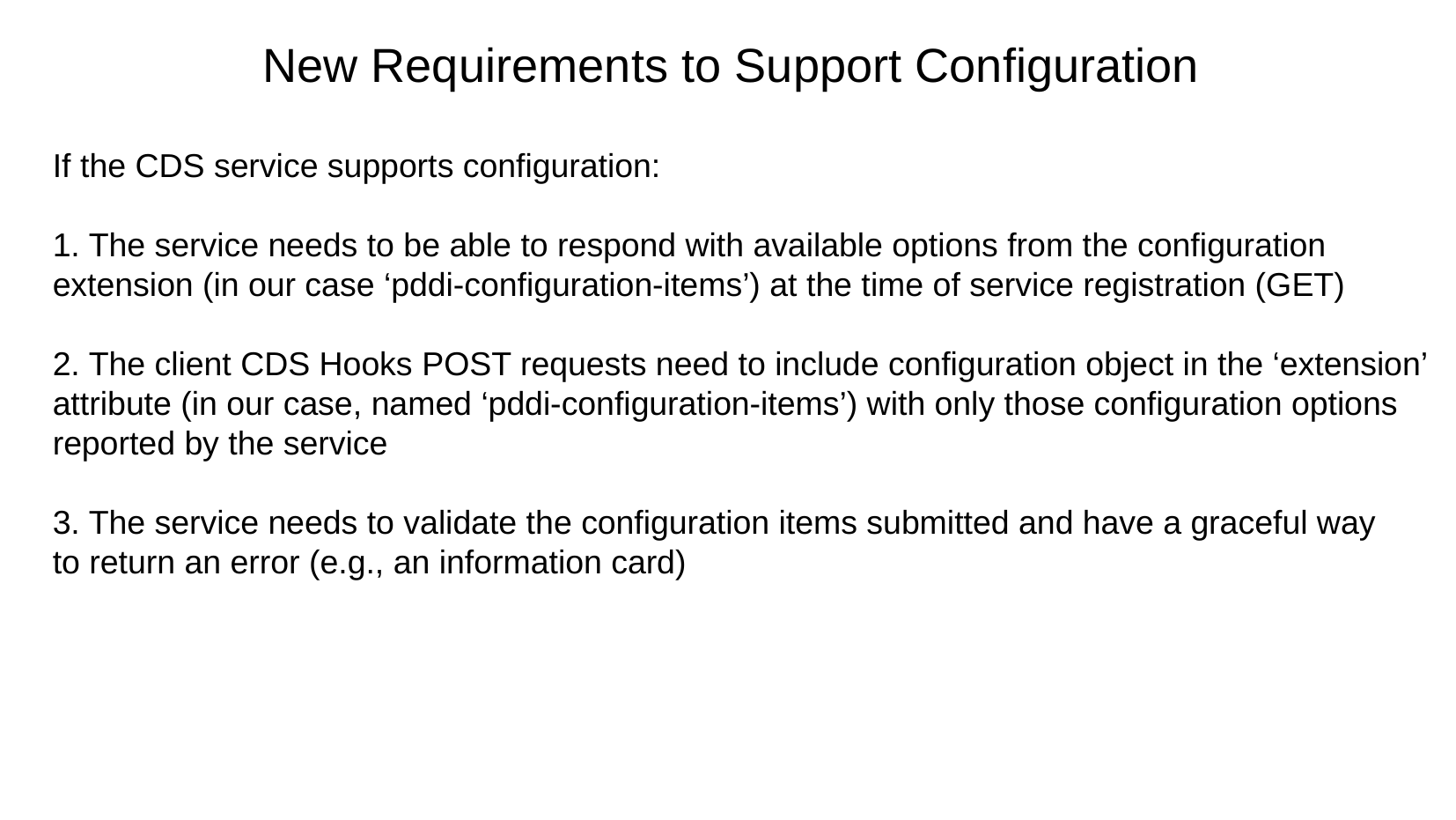

New Requirements to Support Configuration
If the CDS service supports configuration:

1. The service needs to be able to respond with available options from the configuration extension (in our case ‘pddi-configuration-items’) at the time of service registration (GET)

2. The client CDS Hooks POST requests need to include configuration object in the ‘extension’ attribute (in our case, named ‘pddi-configuration-items’) with only those configuration options reported by the service

3. The service needs to validate the configuration items submitted and have a graceful way
to return an error (e.g., an information card)